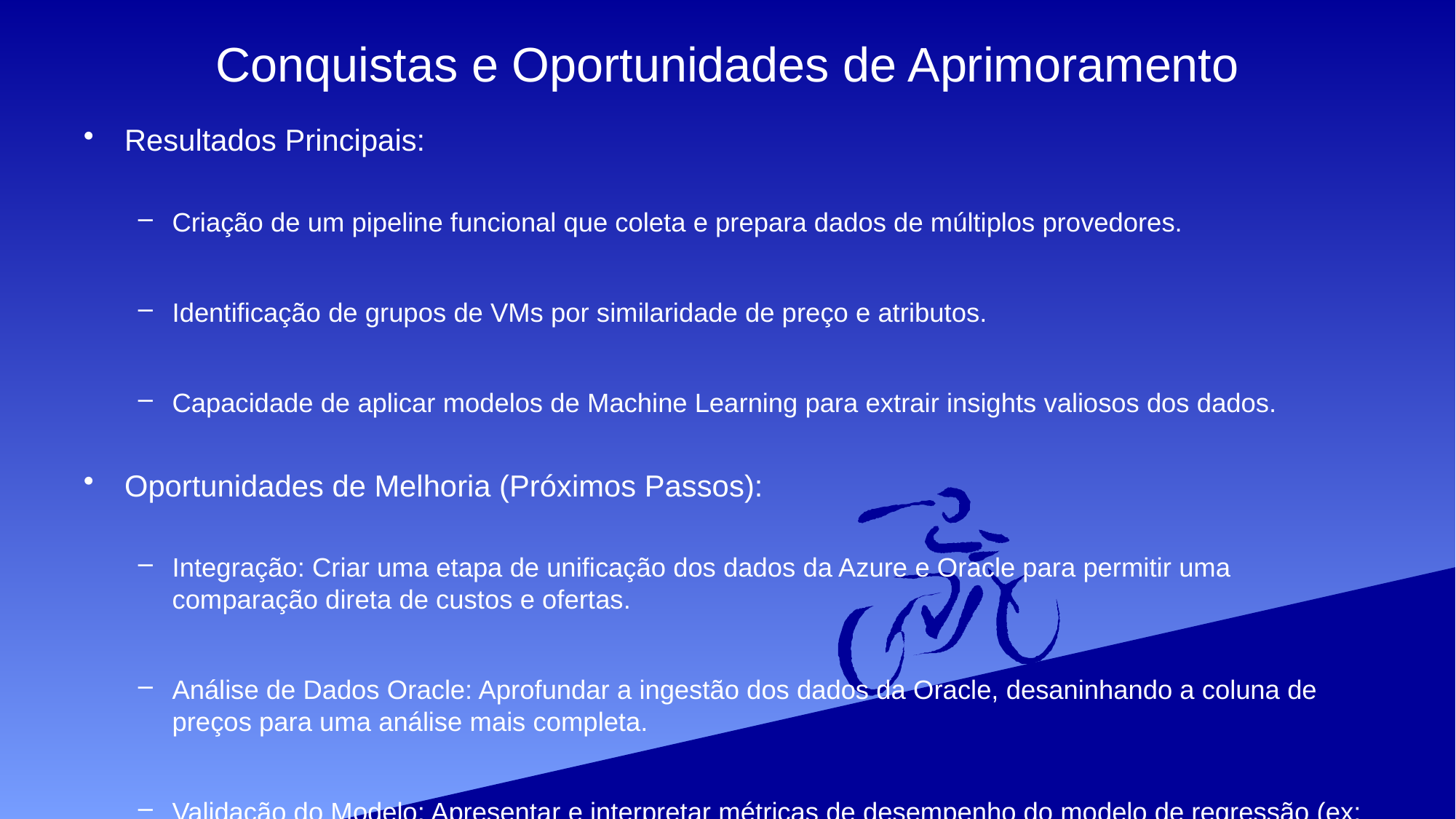

# Conquistas e Oportunidades de Aprimoramento
Resultados Principais:

Criação de um pipeline funcional que coleta e prepara dados de múltiplos provedores.

Identificação de grupos de VMs por similaridade de preço e atributos.

Capacidade de aplicar modelos de Machine Learning para extrair insights valiosos dos dados.

Oportunidades de Melhoria (Próximos Passos):

Integração: Criar uma etapa de unificação dos dados da Azure e Oracle para permitir uma comparação direta de custos e ofertas.

Análise de Dados Oracle: Aprofundar a ingestão dos dados da Oracle, desaninhando a coluna de preços para uma análise mais completa.

Validação do Modelo: Apresentar e interpretar métricas de desempenho do modelo de regressão (ex: MAE, RMSE) e analisar a importância das features.